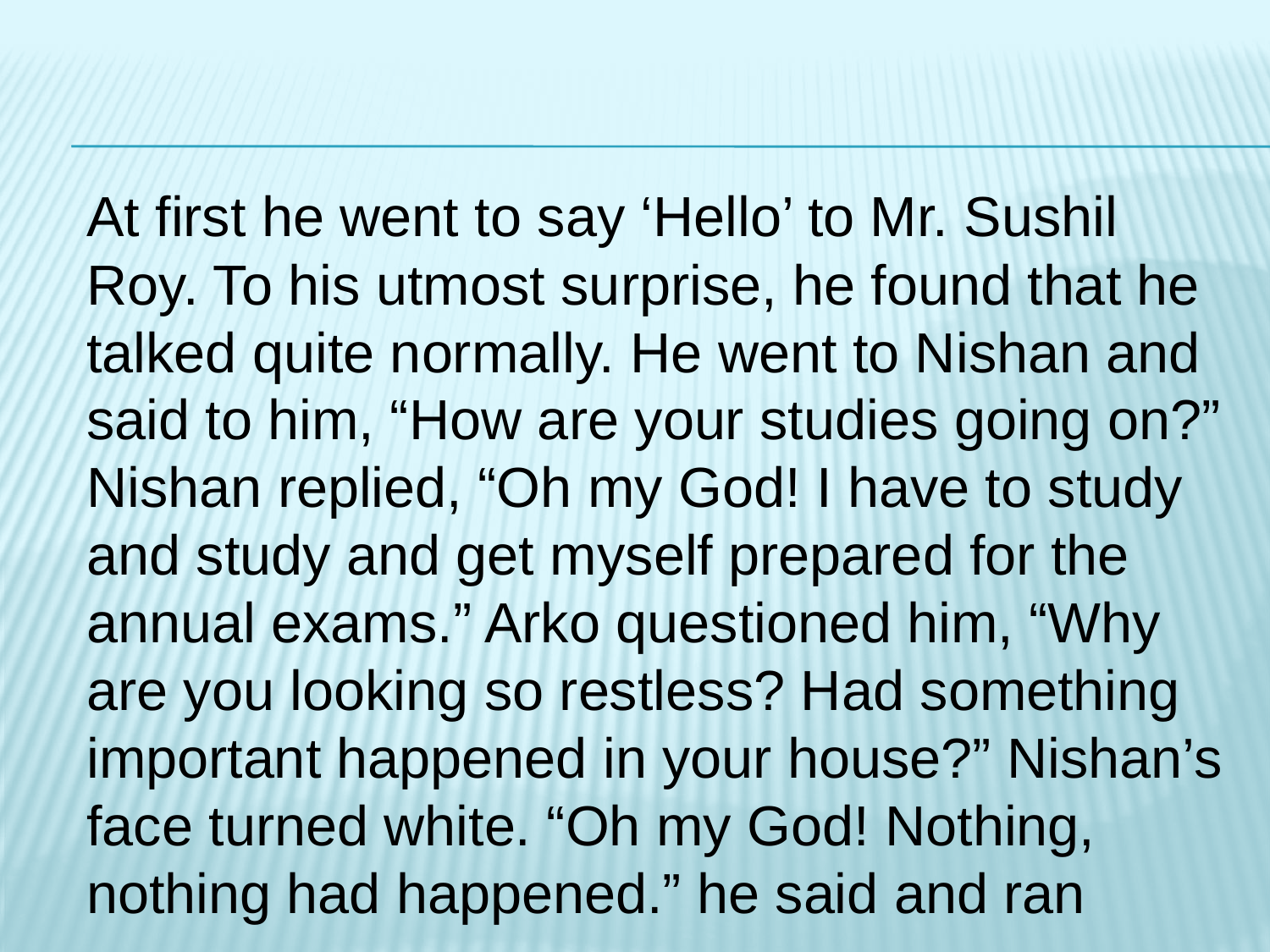

At first he went to say ‘Hello’ to Mr. Sushil Roy. To his utmost surprise, he found that he talked quite normally. He went to Nishan and said to him, “How are your studies going on?” Nishan replied, “Oh my God! I have to study and study and get myself prepared for the annual exams.” Arko questioned him, “Why are you looking so restless? Had something important happened in your house?” Nishan’s face turned white. “Oh my God! Nothing, nothing had happened.” he said and ran